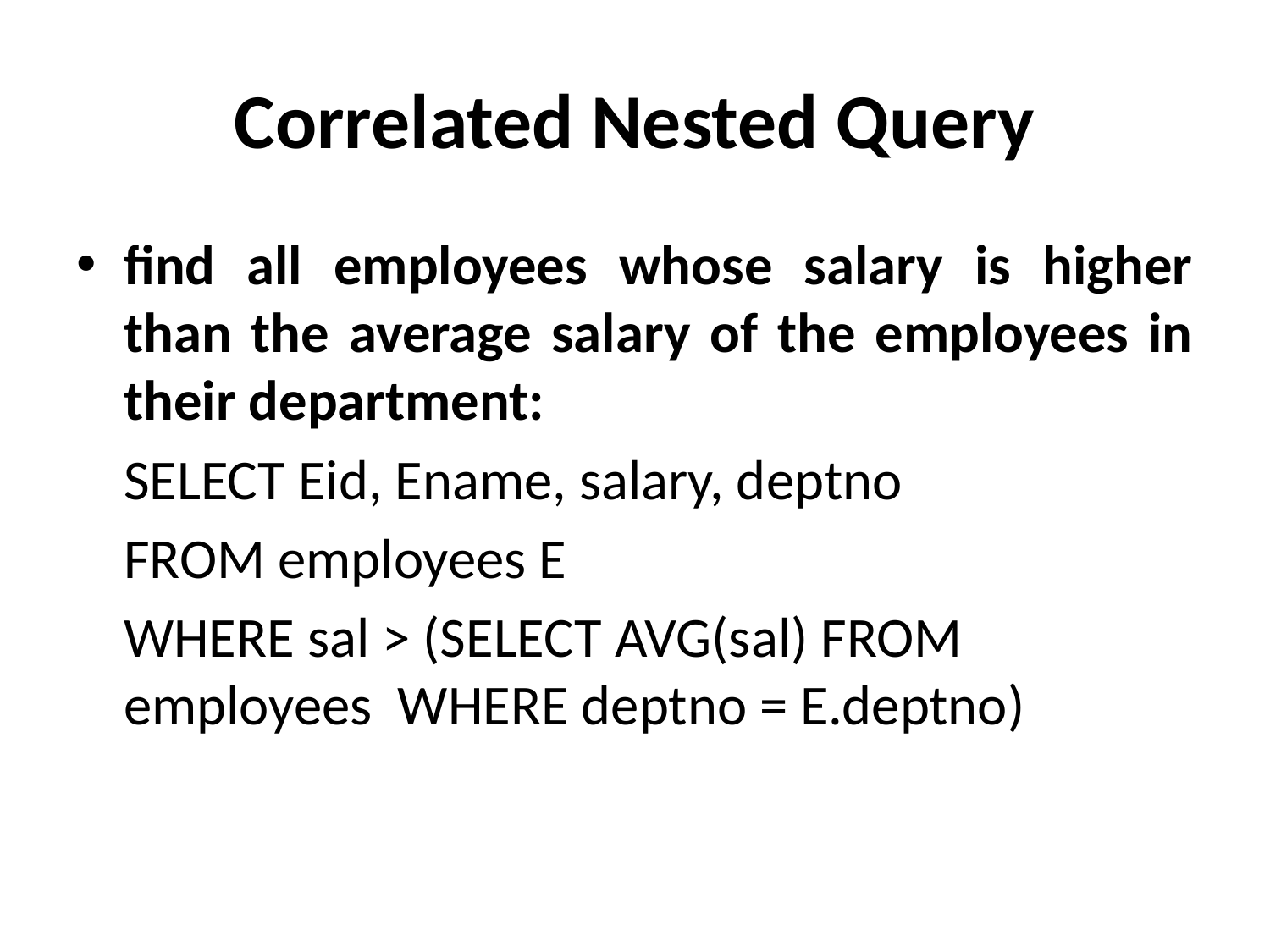

# Correlated Nested Query
find all employees whose salary is higher than the average salary of the employees in their department:
SELECT Eid, Ename, salary, deptno
FROM employees E
WHERE sal > (SELECT AVG(sal) FROM employees  WHERE deptno = E.deptno)